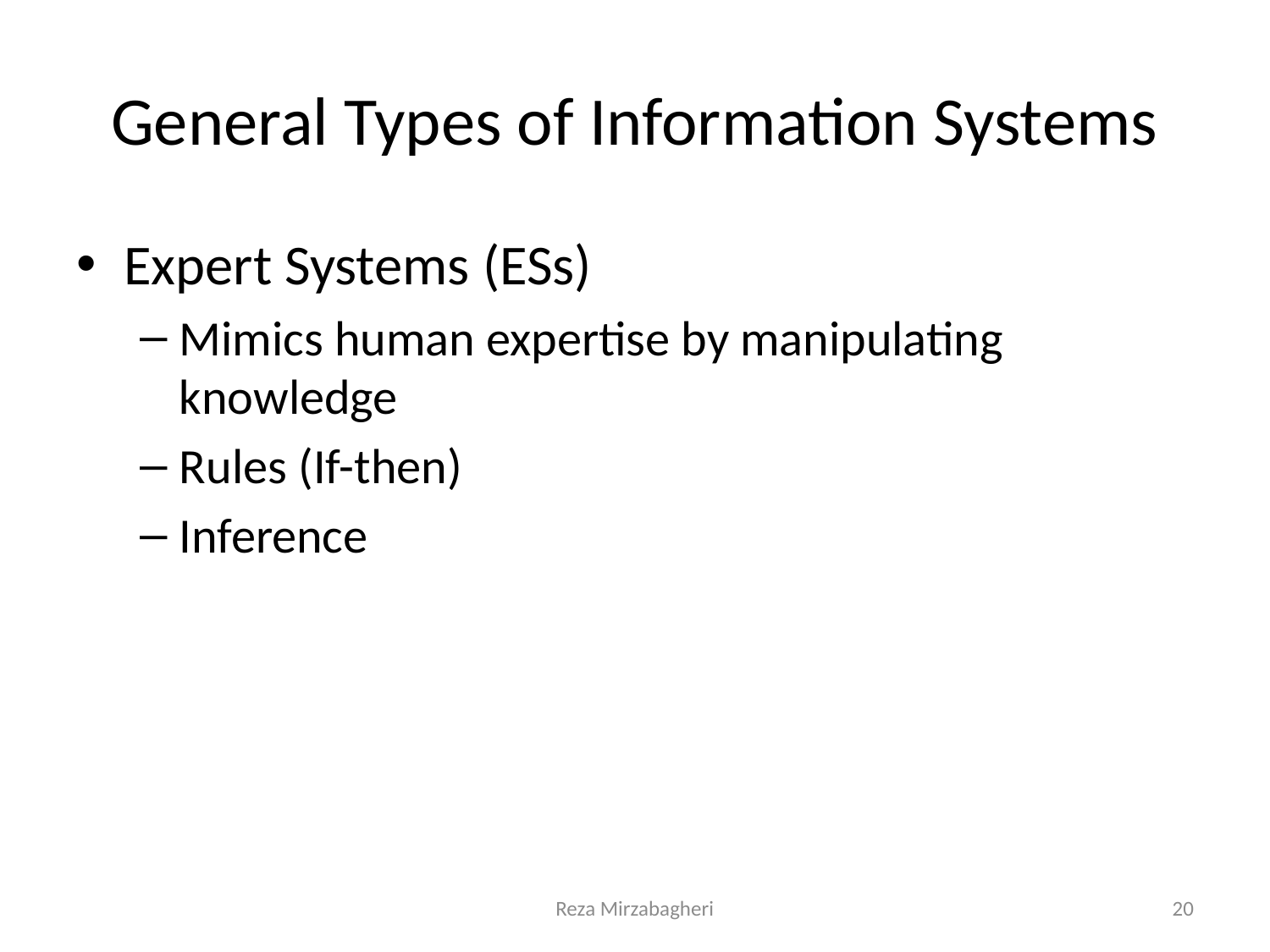

# General Types of Information Systems
Expert Systems (ESs)
Mimics human expertise by manipulating knowledge
Rules (If-then)
Inference

Reza Mirzabagheri
20